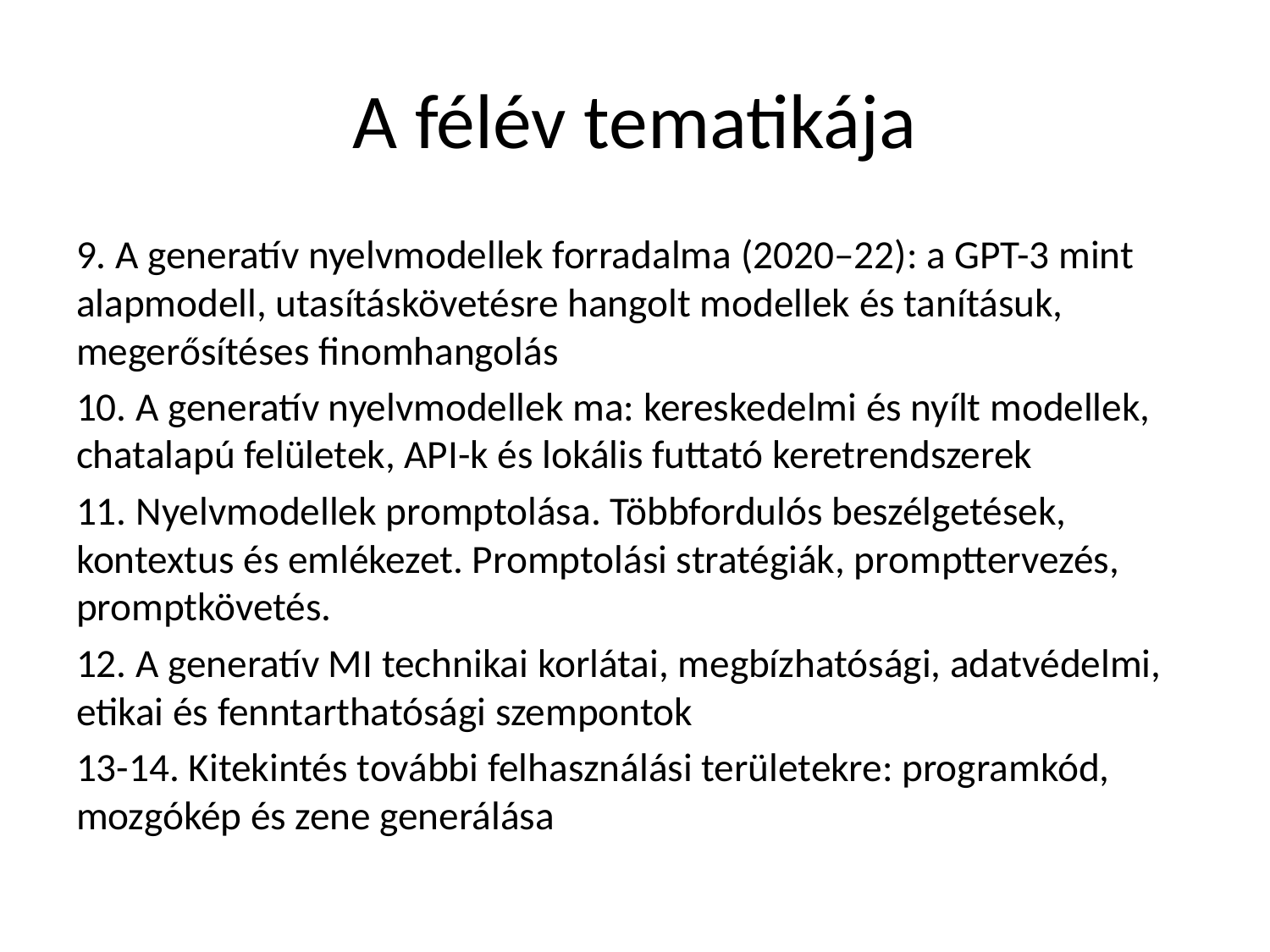

# A félév tematikája
9. A generatív nyelvmodellek forradalma (2020–22): a GPT-3 mint alapmodell, utasításkövetésre hangolt modellek és tanításuk, megerősítéses finomhangolás
10. A generatív nyelvmodellek ma: kereskedelmi és nyílt modellek, chatalapú felületek, API-k és lokális futtató keretrendszerek
11. Nyelvmodellek promptolása. Többfordulós beszélgetések, kontextus és emlékezet. Promptolási stratégiák, prompttervezés, promptkövetés.
12. A generatív MI technikai korlátai, megbízhatósági, adatvédelmi, etikai és fenntarthatósági szempontok
13-14. Kitekintés további felhasználási területekre: programkód, mozgókép és zene generálása